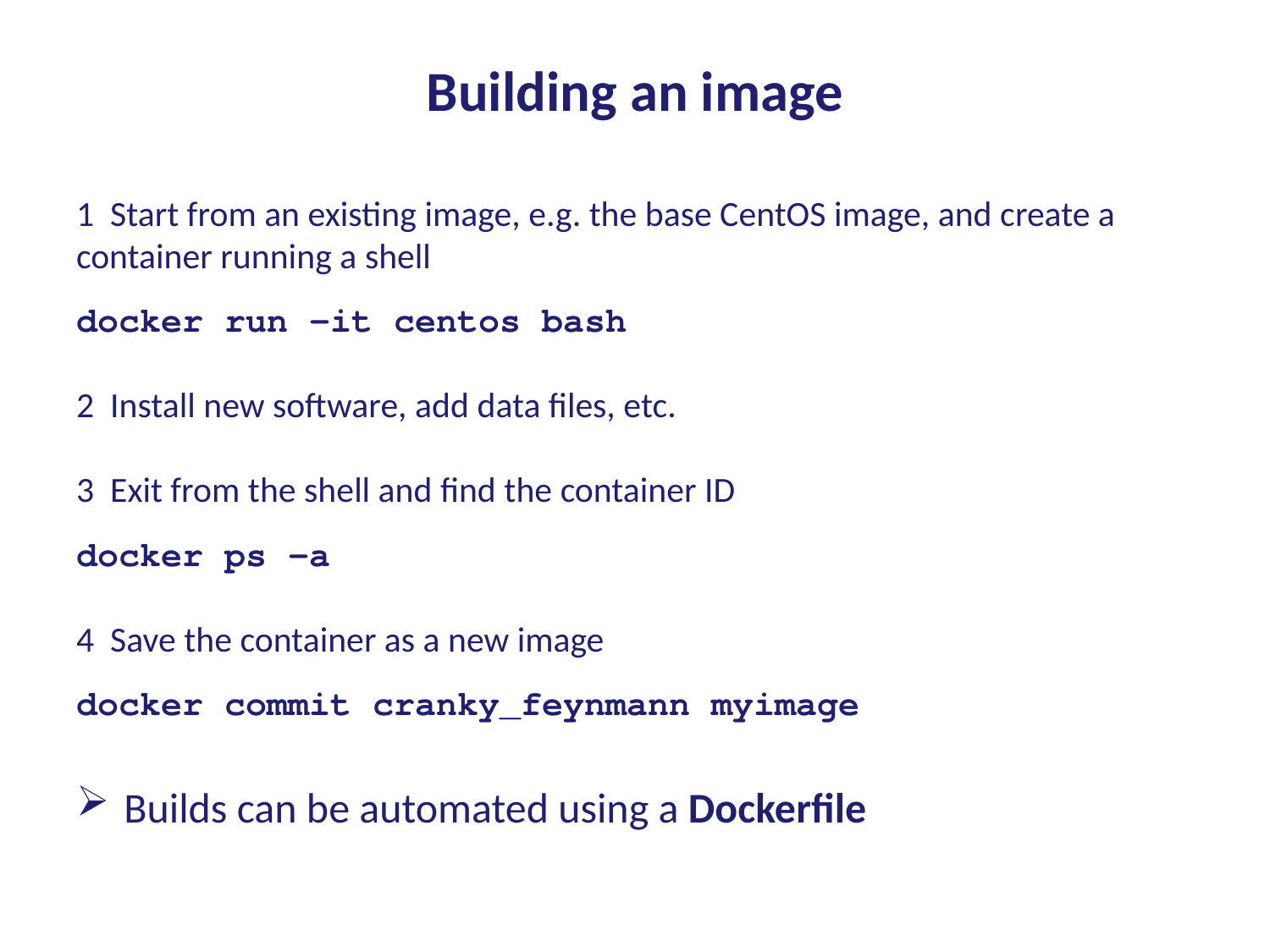

# Building an image
1  Start from an existing image, e.g. the base CentOS image, and create a container running a shell
docker run -it centos bash
2  Install new software, add data files, etc.
3  Exit from the shell and find the container ID
docker ps –a
4  Save the container as a new image
docker commit cranky_feynmann myimage

Builds can be automated using a Dockerfile